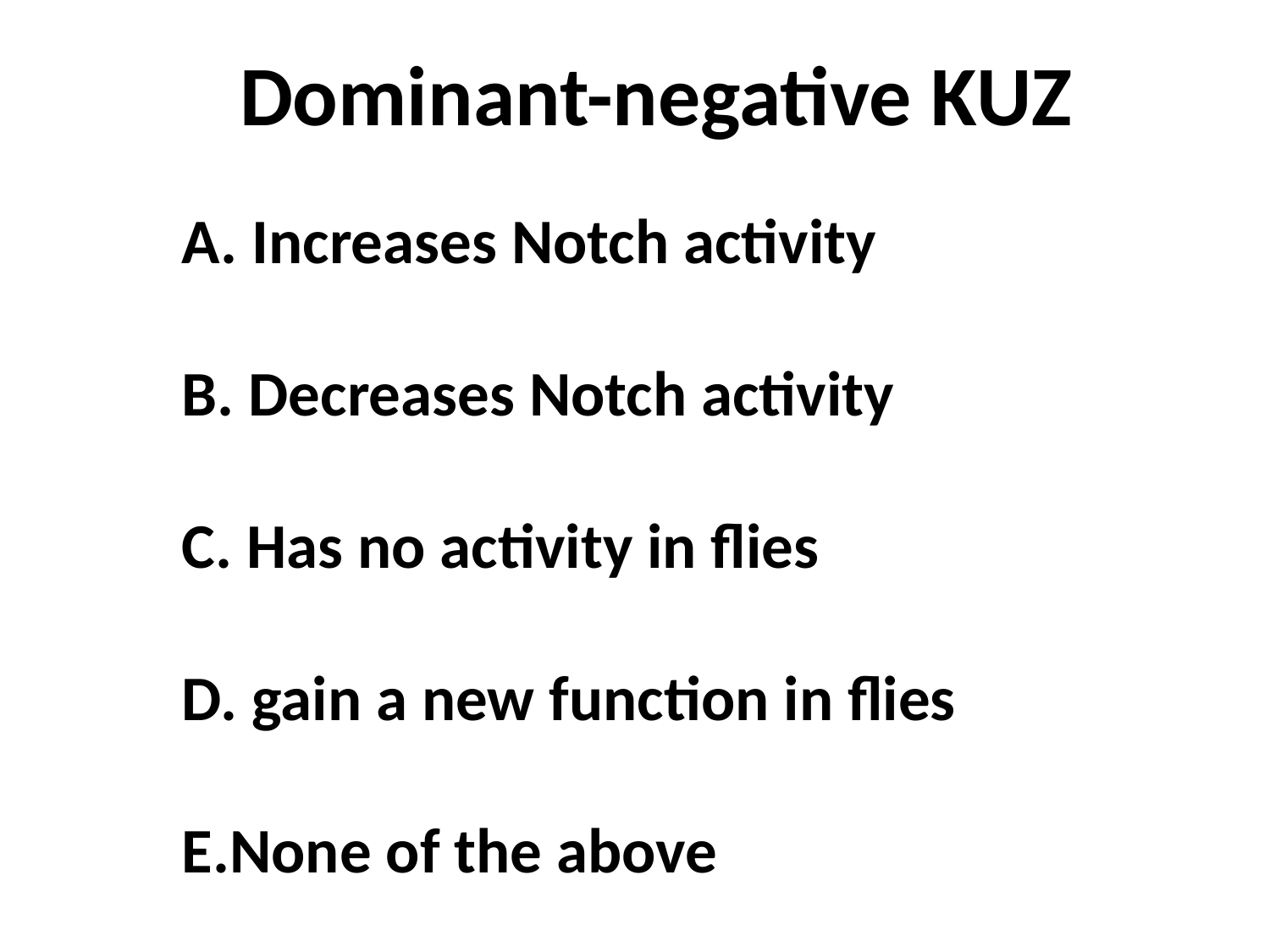

# Dominant-negative KUZ
 Increases Notch activity

 Decreases Notch activity

 Has no activity in flies

 gain a new function in flies

None of the above